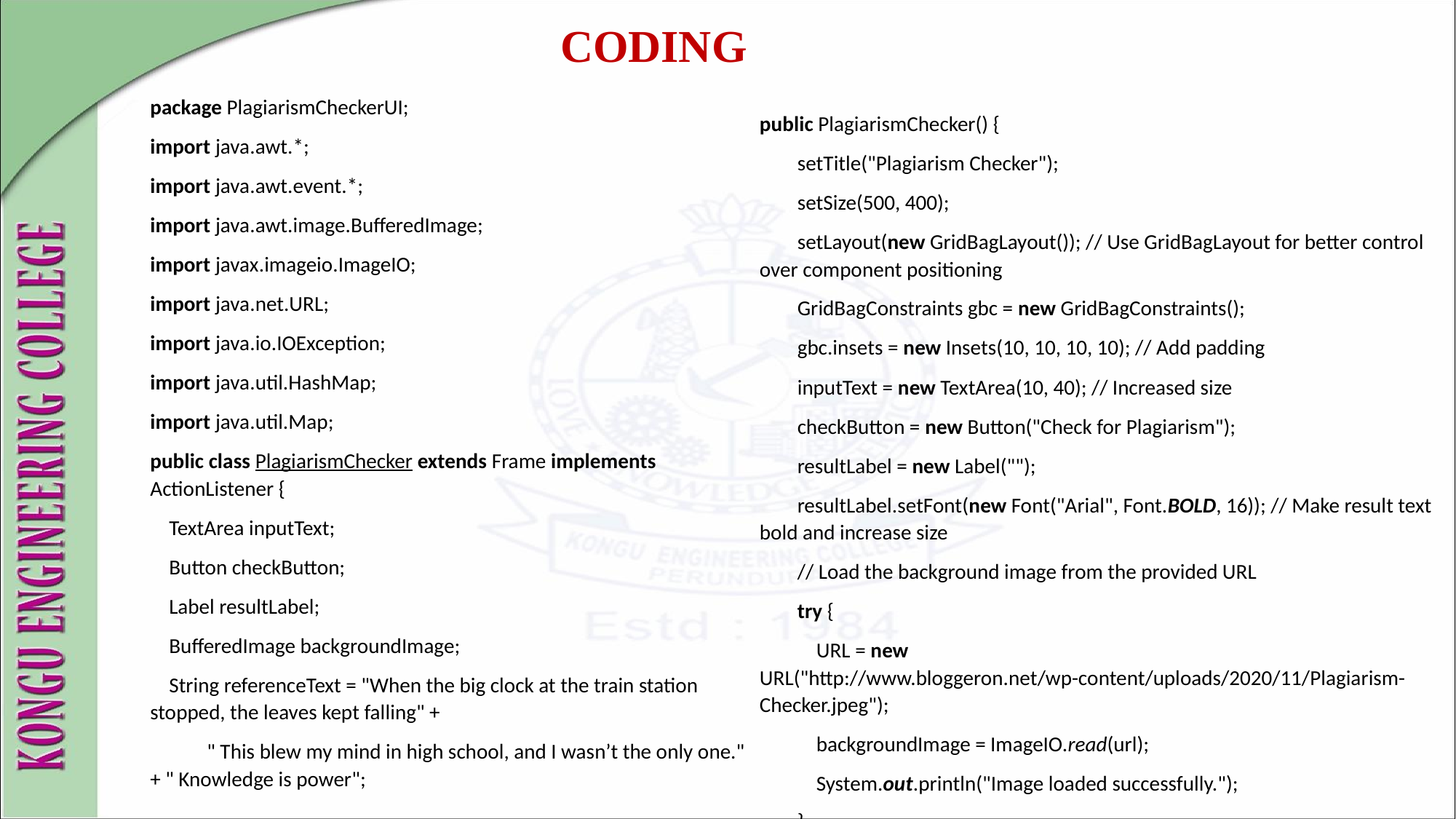

CODING
package PlagiarismCheckerUI;
import java.awt.*;
import java.awt.event.*;
import java.awt.image.BufferedImage;
import javax.imageio.ImageIO;
import java.net.URL;
import java.io.IOException;
import java.util.HashMap;
import java.util.Map;
public class PlagiarismChecker extends Frame implements ActionListener {
    TextArea inputText;
    Button checkButton;
    Label resultLabel;
    BufferedImage backgroundImage;
    String referenceText = "When the big clock at the train station stopped, the leaves kept falling" +
            " This blew my mind in high school, and I wasn’t the only one." + " Knowledge is power";

public PlagiarismChecker() {
        setTitle("Plagiarism Checker");
        setSize(500, 400);
        setLayout(new GridBagLayout()); // Use GridBagLayout for better control over component positioning
        GridBagConstraints gbc = new GridBagConstraints();
        gbc.insets = new Insets(10, 10, 10, 10); // Add padding
        inputText = new TextArea(10, 40); // Increased size
        checkButton = new Button("Check for Plagiarism");
        resultLabel = new Label("");
        resultLabel.setFont(new Font("Arial", Font.BOLD, 16)); // Make result text bold and increase size
        // Load the background image from the provided URL
        try {
            URL = new URL("http://www.bloggeron.net/wp-content/uploads/2020/11/Plagiarism-Checker.jpeg");
            backgroundImage = ImageIO.read(url);
            System.out.println("Image loaded successfully.");
        }